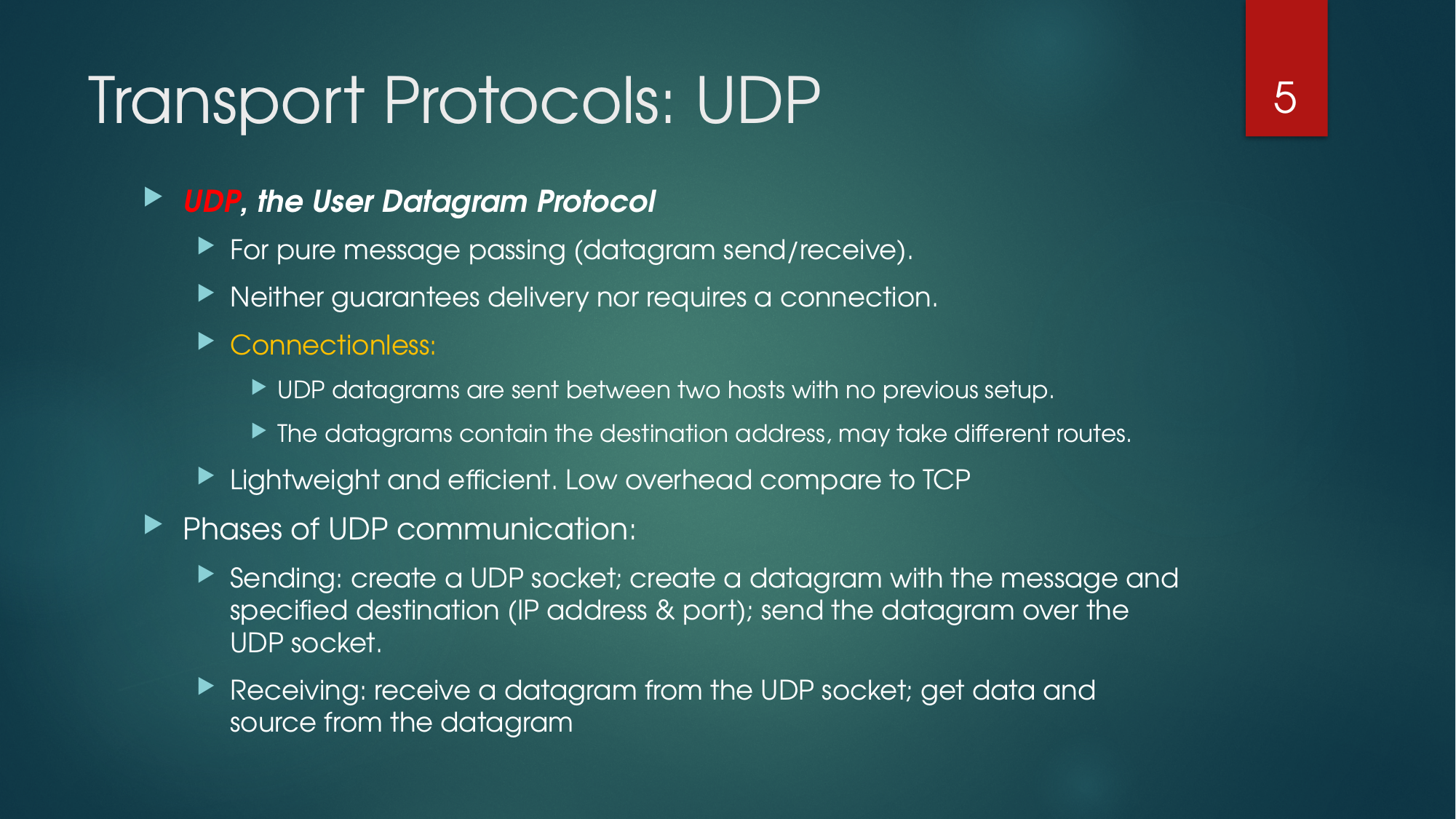

5
# Transport Protocols: UDP
UDP, the User Datagram Protocol
For pure message passing (datagram send/receive).
Neither guarantees delivery nor requires a connection.
Connectionless:
UDP datagrams are sent between two hosts with no previous setup.
The datagrams contain the destination address, may take different routes.
Lightweight and efficient. Low overhead compare to TCP
Phases of UDP communication:
Sending: create a UDP socket; create a datagram with the message and specified destination (IP address & port); send the datagram over the UDP socket.
Receiving: receive a datagram from the UDP socket; get data and source from the datagram